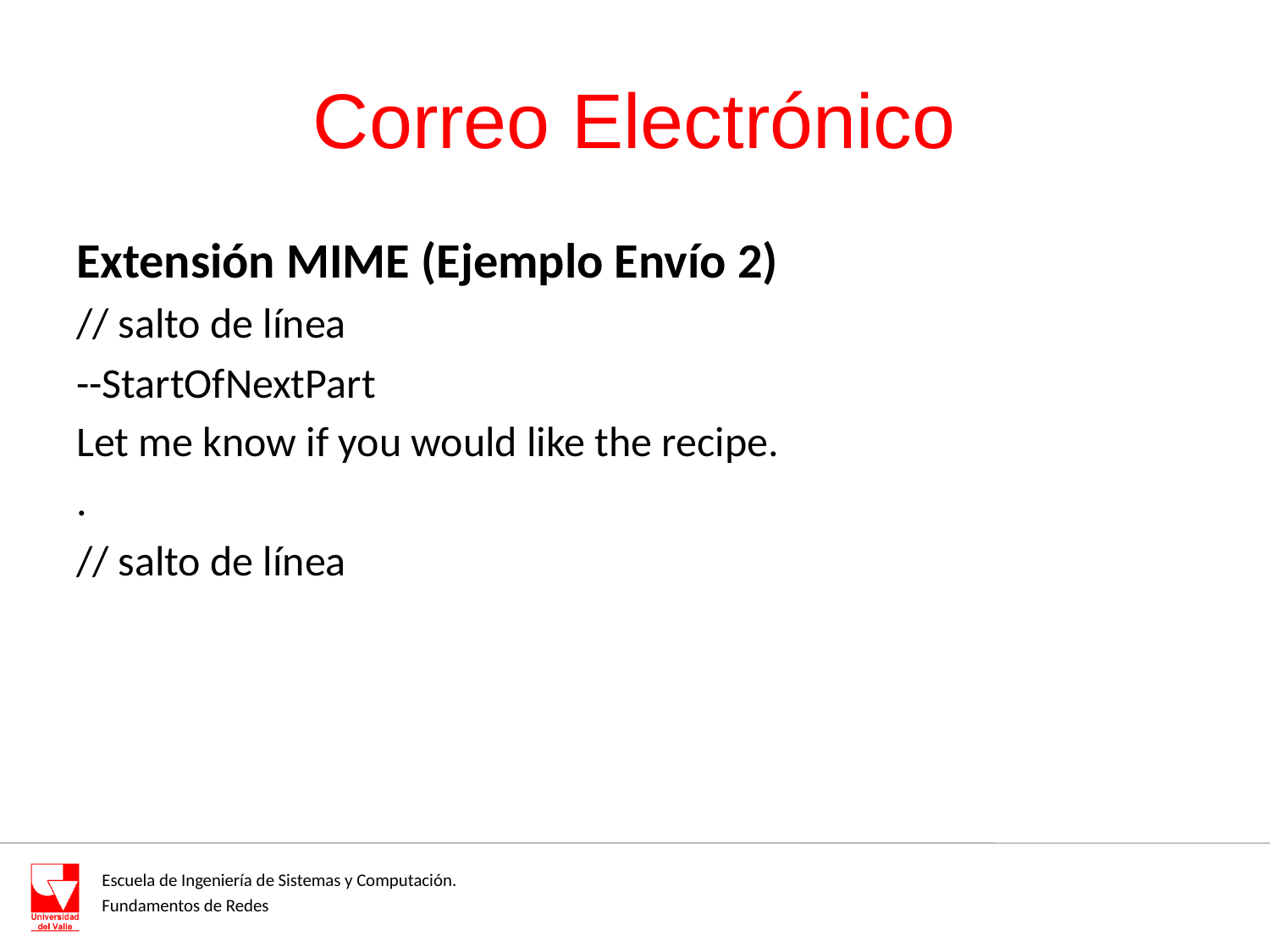

# Correo Electrónico
Extensión MIME (Ejemplo Envío 2)
// salto de línea
--StartOfNextPart
Let me know if you would like the recipe.
.
// salto de línea